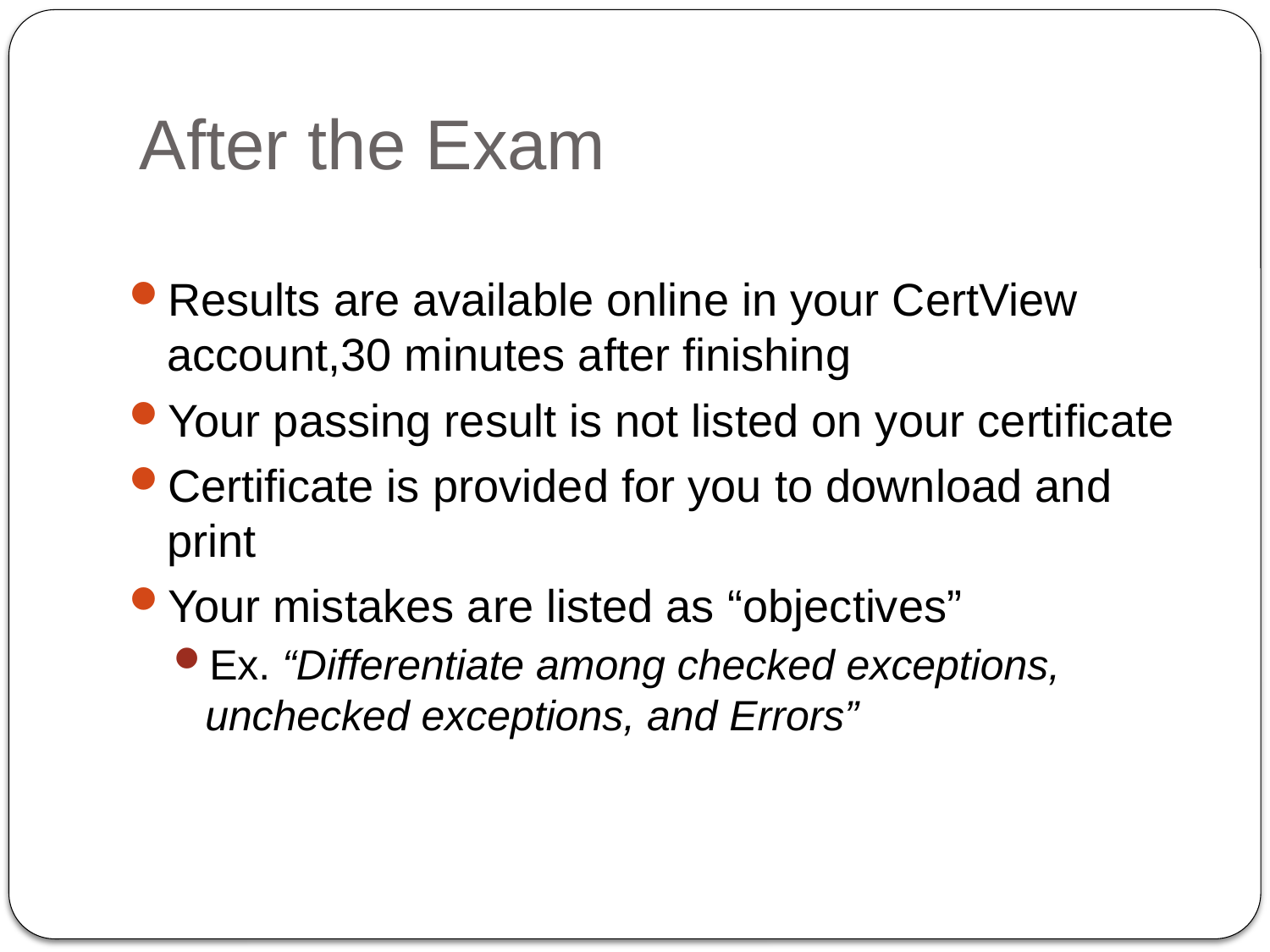

# After the Exam
Results are available online in your CertView account,30 minutes after finishing
Your passing result is not listed on your certificate
Certificate is provided for you to download and print
Your mistakes are listed as “objectives”
Ex. “Differentiate among checked exceptions, unchecked exceptions, and Errors”